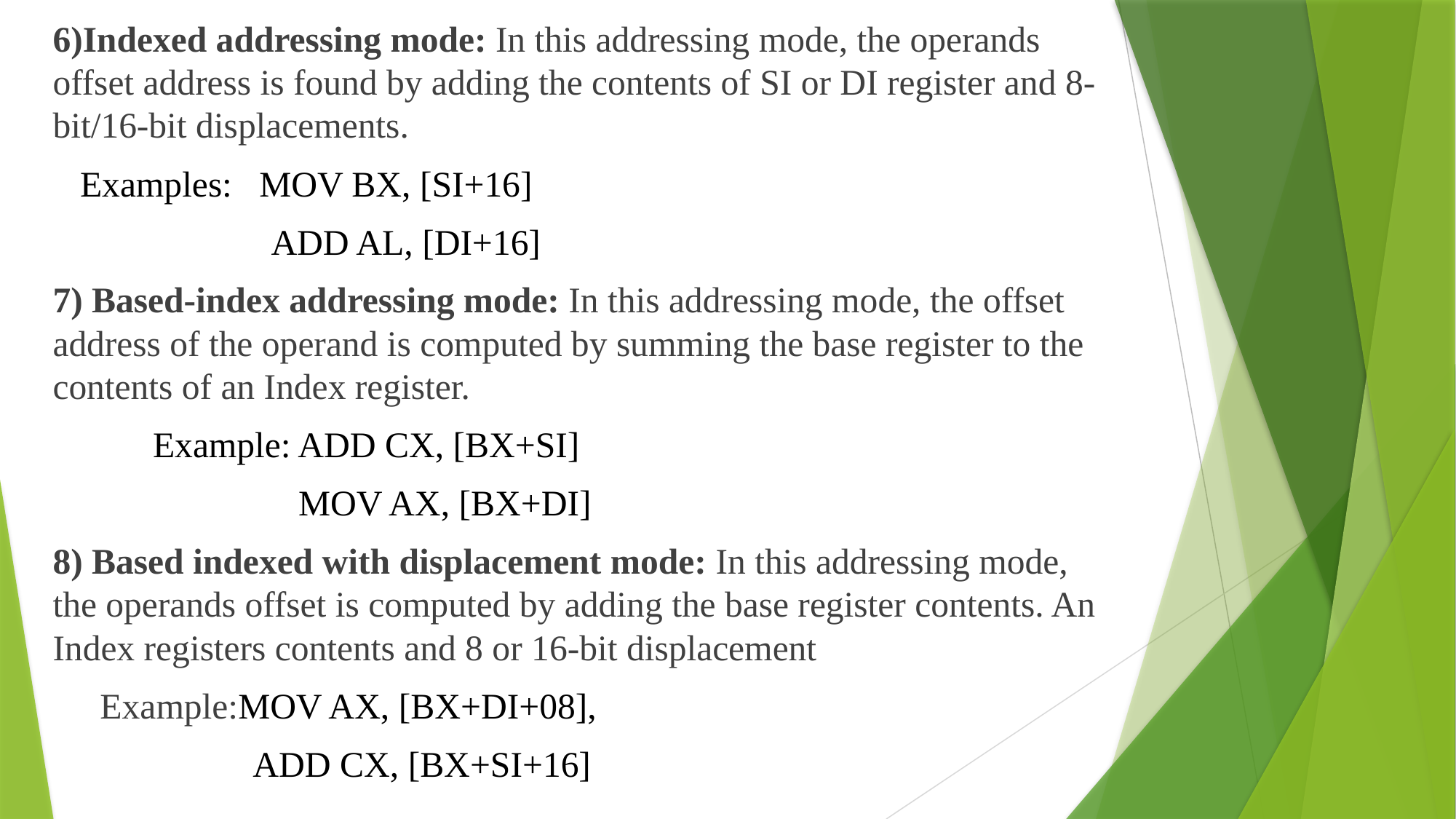

6)Indexed addressing mode: In this addressing mode, the operands offset address is found by adding the contents of SI or DI register and 8-bit/16-bit displacements.
   Examples:   MOV BX, [SI+16]
                        ADD AL, [DI+16]
7) Based-index addressing mode: In this addressing mode, the offset address of the operand is computed by summing the base register to the contents of an Index register.
           Example: ADD CX, [BX+SI]
                           MOV AX, [BX+DI]
8) Based indexed with displacement mode: In this addressing mode, the operands offset is computed by adding the base register contents. An Index registers contents and 8 or 16-bit displacement
     Example:MOV AX, [BX+DI+08],
                      ADD CX, [BX+SI+16]